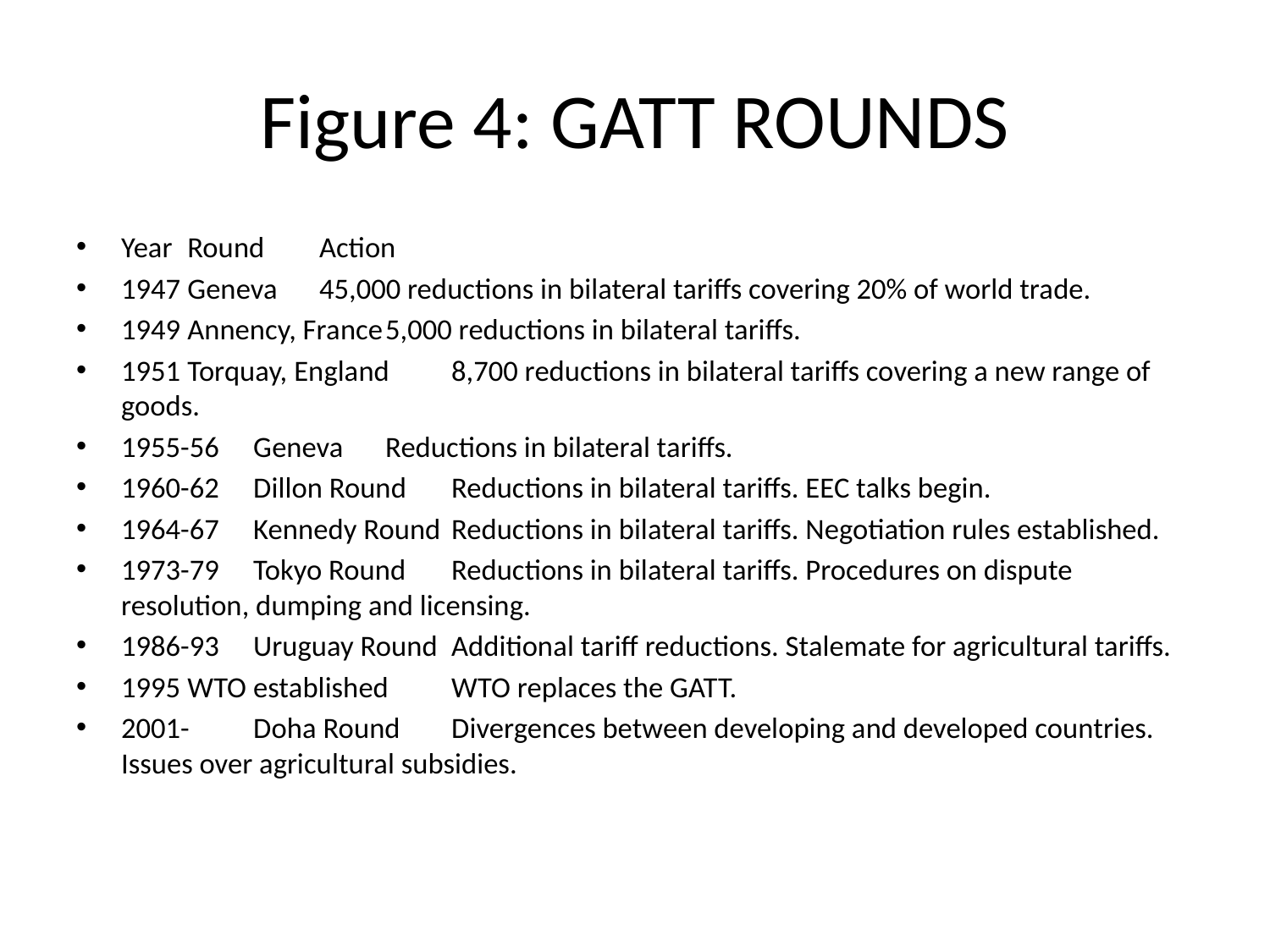

# Figure 4: GATT ROUNDS
Year	Round	Action
1947	Geneva	45,000 reductions in bilateral tariffs covering 20% of world trade.
1949	Annency, France	5,000 reductions in bilateral tariffs.
1951	Torquay, England	8,700 reductions in bilateral tariffs covering a new range of goods.
1955-56	Geneva	Reductions in bilateral tariffs.
1960-62	Dillon Round	Reductions in bilateral tariffs. EEC talks begin.
1964-67	Kennedy Round	Reductions in bilateral tariffs. Negotiation rules established.
1973-79	Tokyo Round	Reductions in bilateral tariffs. Procedures on dispute resolution, dumping and licensing.
1986-93	Uruguay Round	Additional tariff reductions. Stalemate for agricultural tariffs.
1995	WTO established	WTO replaces the GATT.
2001-	Doha Round	Divergences between developing and developed countries. Issues over agricultural subsidies.